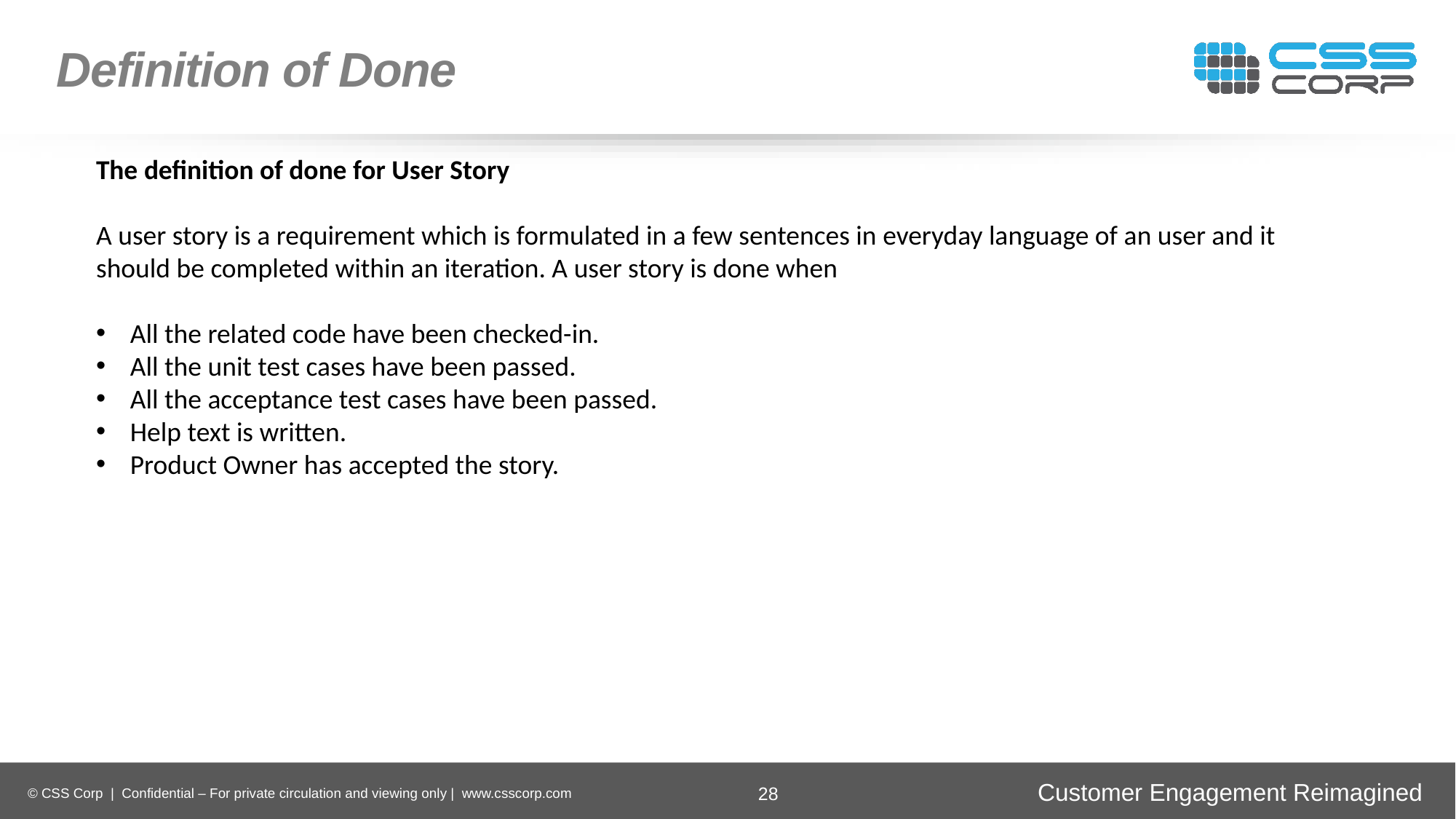

Definition of Done
The definition of done for User Story

A user story is a requirement which is formulated in a few sentences in everyday language of an user and it should be completed within an iteration. A user story is done when

All the related code have been checked-in.
All the unit test cases have been passed.
All the acceptance test cases have been passed.
Help text is written.
Product Owner has accepted the story.
Enhancing
Operational Efficiency

Faster Time-to-Market

Digital
Transformation

Securing Brand and Customer Trust

28